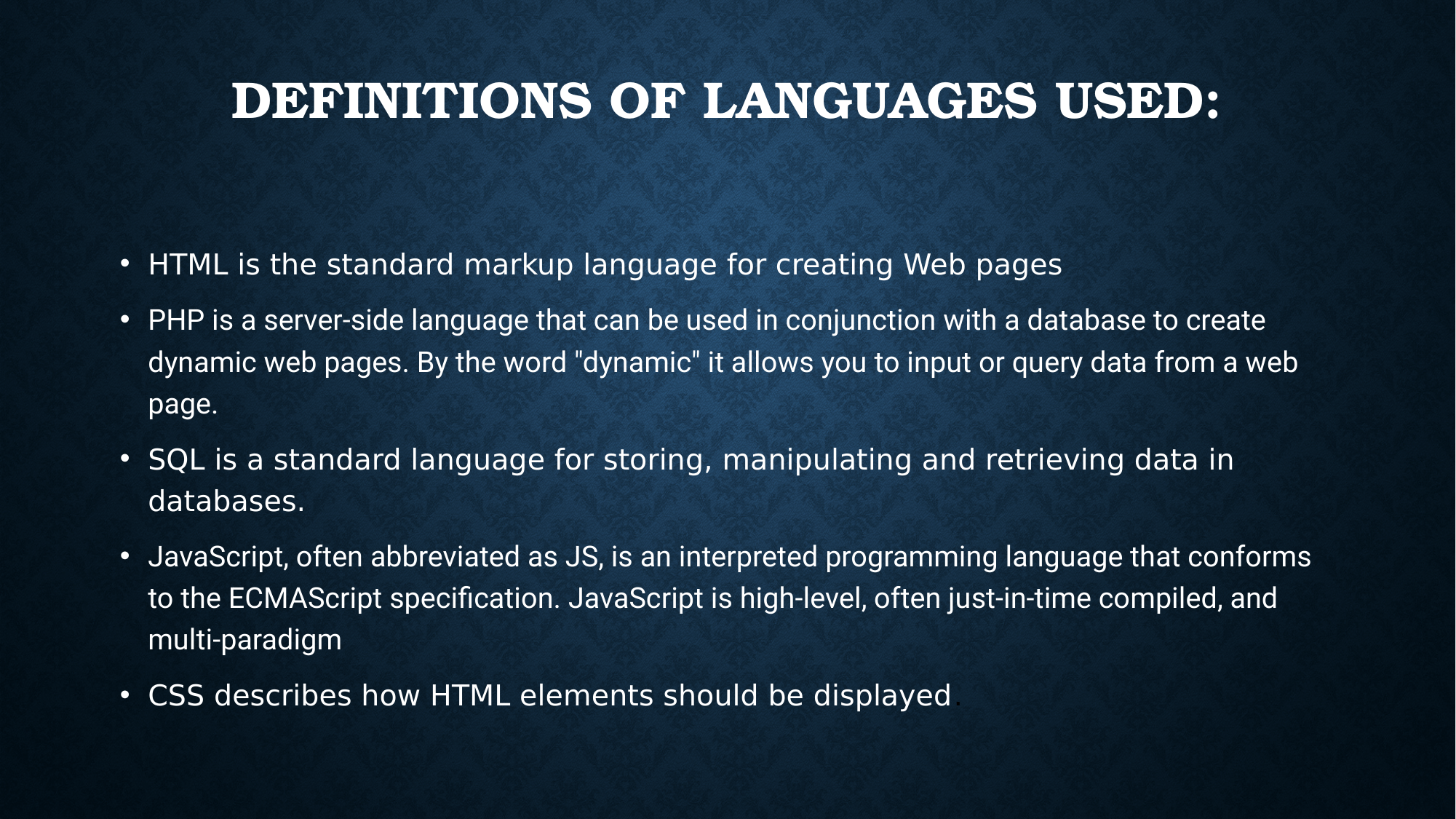

# Definitions of Languages used:
HTML is the standard markup language for creating Web pages
PHP is a server-side language that can be used in conjunction with a database to create dynamic web pages. By the word "dynamic" it allows you to input or query data from a web page.
SQL is a standard language for storing, manipulating and retrieving data in databases.
JavaScript, often abbreviated as JS, is an interpreted programming language that conforms to the ECMAScript specification. JavaScript is high-level, often just-in-time compiled, and multi-paradigm
CSS describes how HTML elements should be displayed.